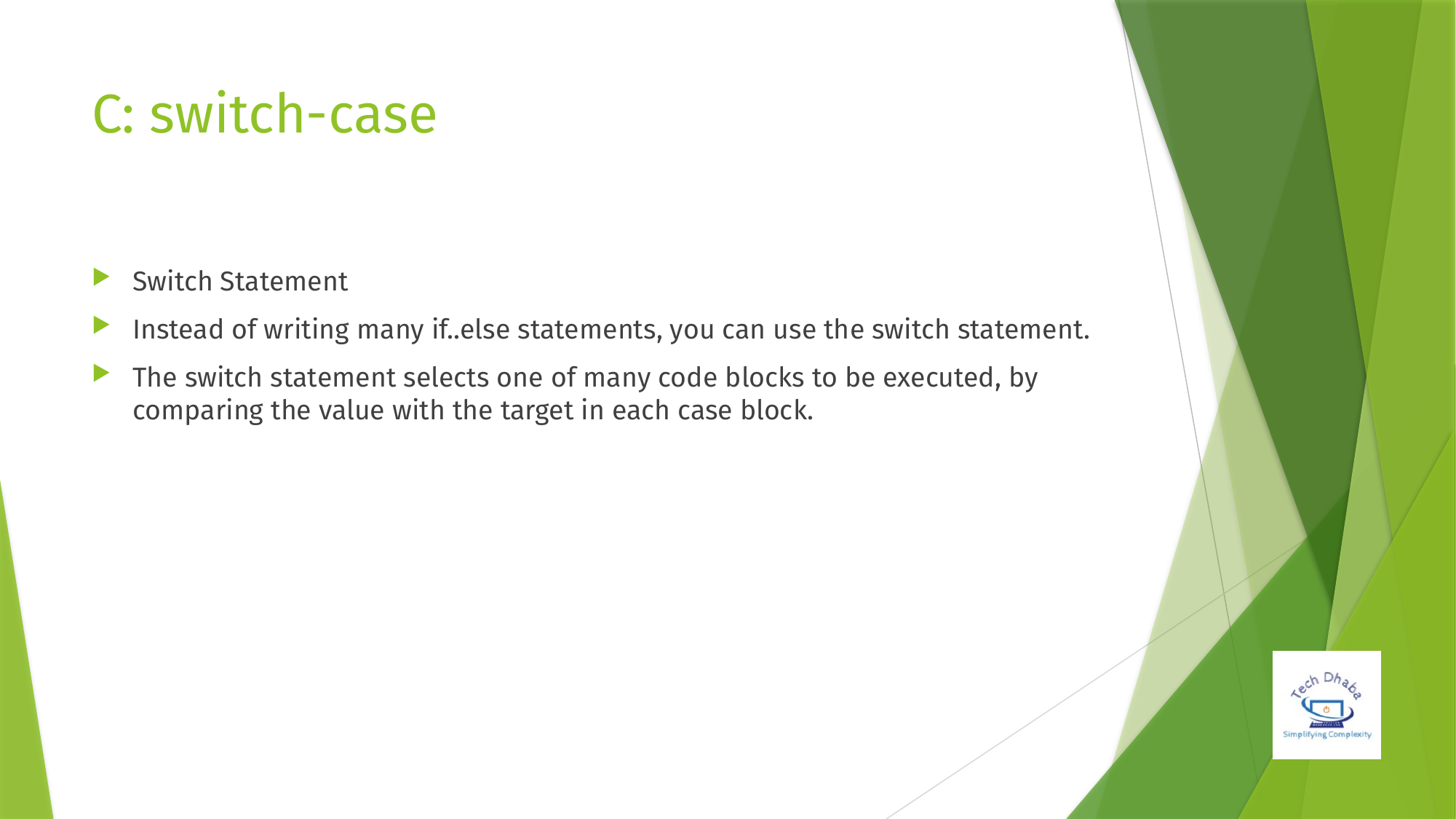

# C: switch-case
Switch Statement
Instead of writing many if..else statements, you can use the switch statement.
The switch statement selects one of many code blocks to be executed, by comparing the value with the target in each case block.